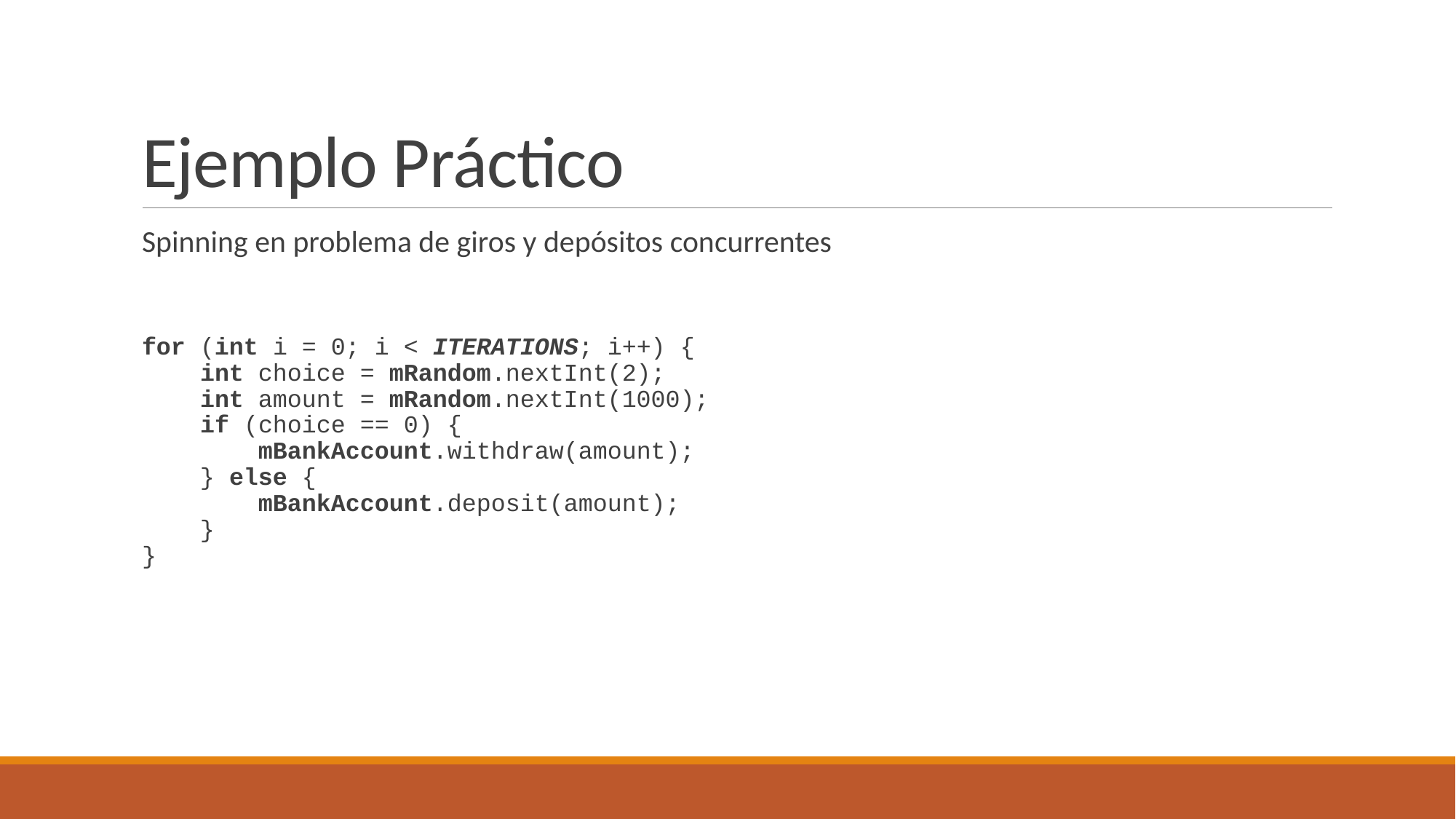

# Ejemplo Práctico
Spinning en problema de giros y depósitos concurrentes

for (int i = 0; i < ITERATIONS; i++) {
    int choice = mRandom.nextInt(2);
    int amount = mRandom.nextInt(1000);
    if (choice == 0) {
        mBankAccount.withdraw(amount);
    } else {
        mBankAccount.deposit(amount);
    }
}